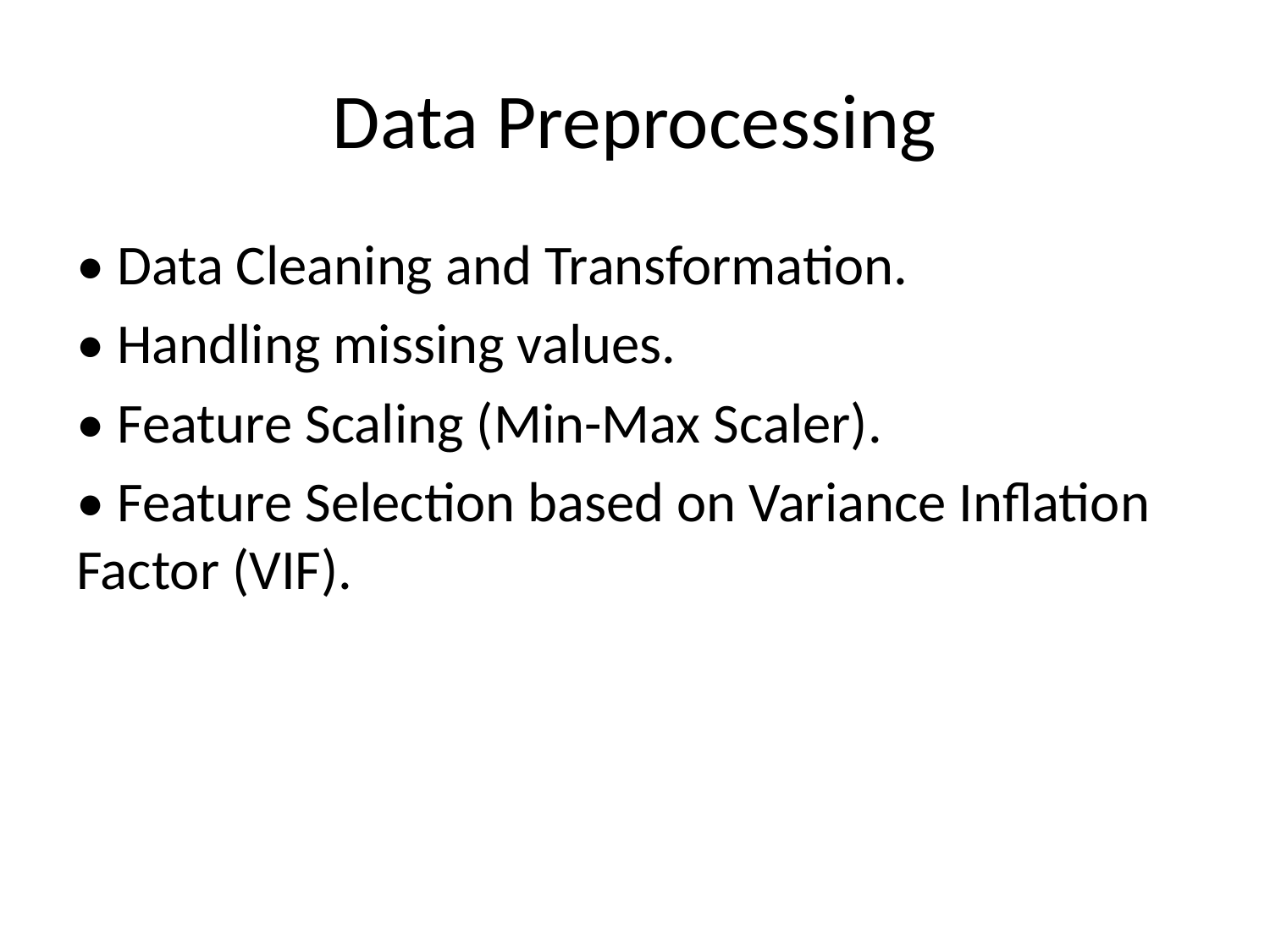

# Data Preprocessing
• Data Cleaning and Transformation.
• Handling missing values.
• Feature Scaling (Min-Max Scaler).
• Feature Selection based on Variance Inflation Factor (VIF).